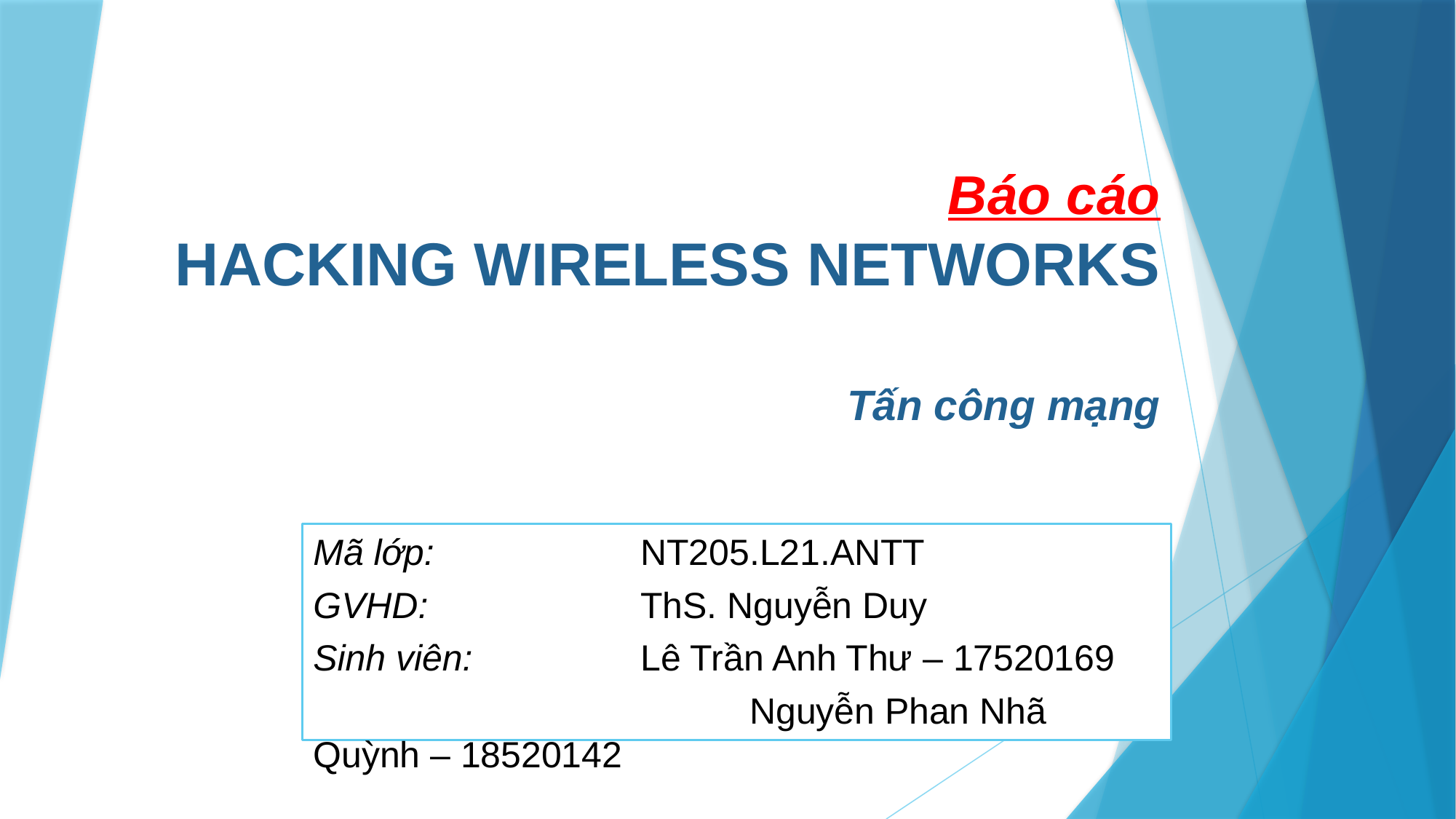

# Báo cáo HACKING WIRELESS NETWORKS Tấn công mạng
Mã lớp:		NT205.L21.ANTT
GVHD:		ThS. Nguyễn Duy
Sinh viên:		Lê Trần Anh Thư – 17520169
				Nguyễn Phan Nhã Quỳnh – 18520142